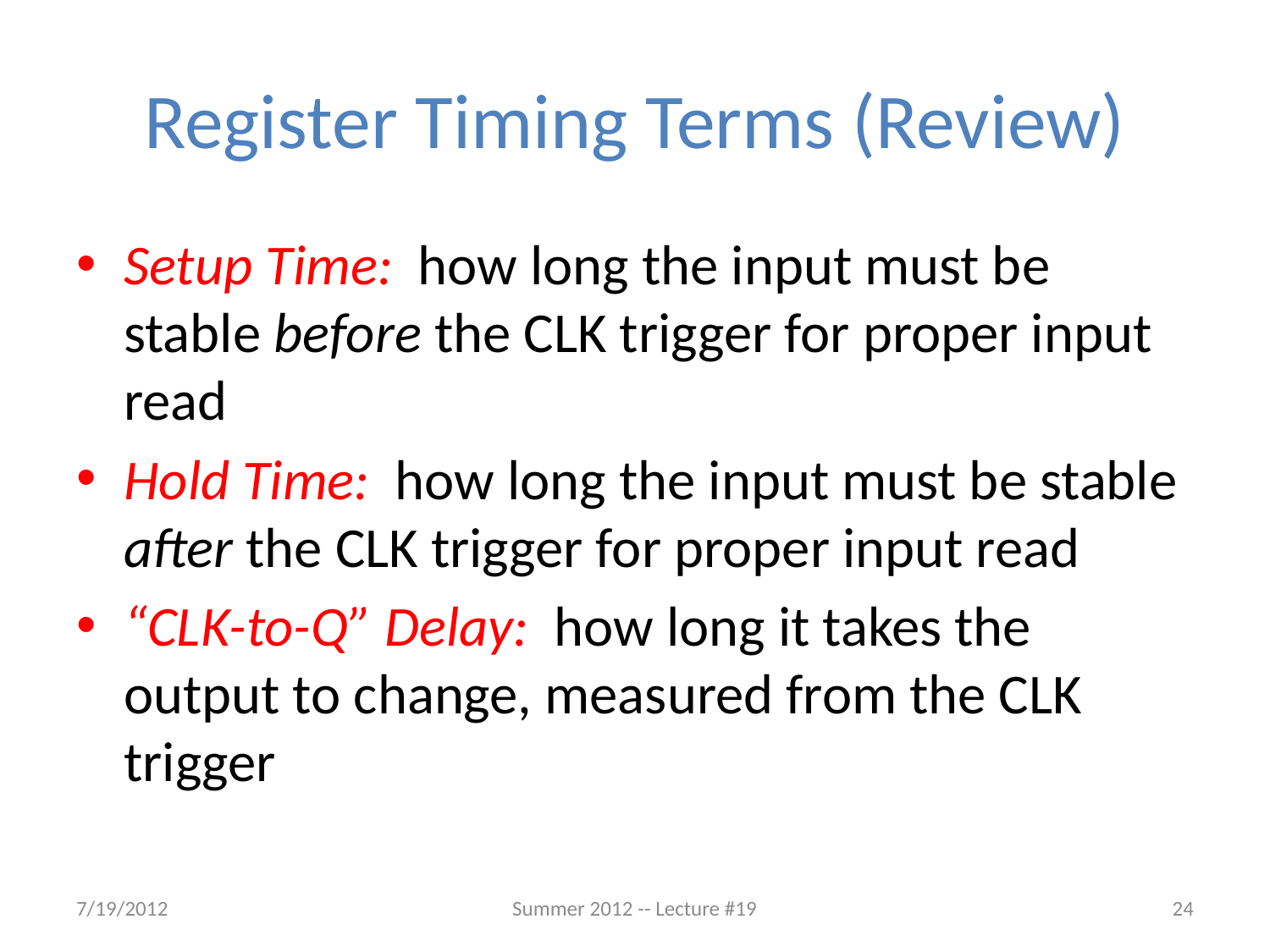

# Register Timing Terms (Review)
Setup Time:  how long the input must be stable before the CLK trigger for proper input read
Hold Time:  how long the input must be stable after the CLK trigger for proper input read
“CLK-to-Q” Delay:  how long it takes the output to change, measured from the CLK trigger
7/19/2012
Summer 2012 -- Lecture #19
24